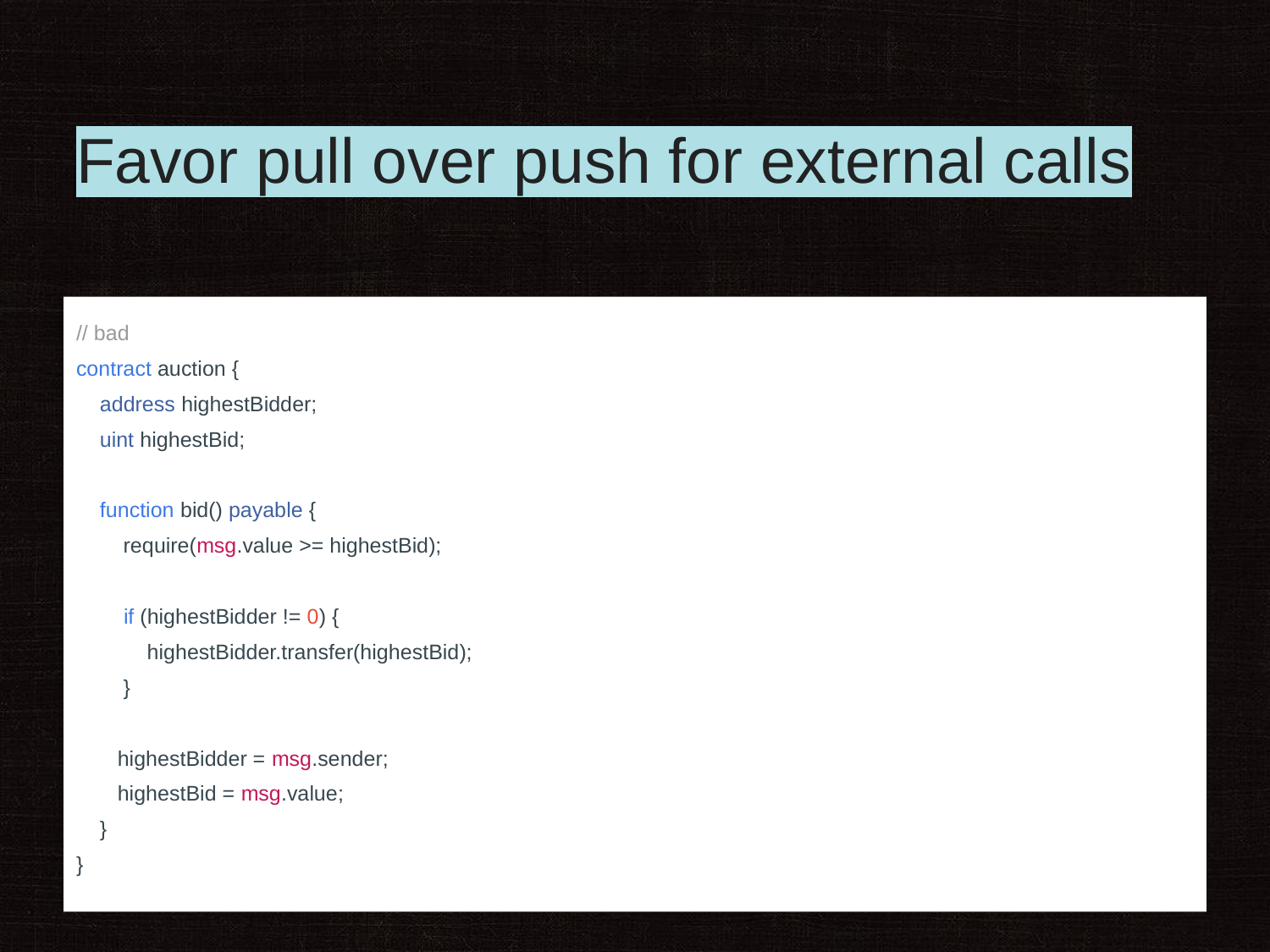

# Favor pull over push for external calls
// bad
contract auction {
    address highestBidder;
    uint highestBid;
    function bid() payable {
        require(msg.value >= highestBid);
        if (highestBidder != 0) {
            highestBidder.transfer(highestBid);
        }
       highestBidder = msg.sender;
       highestBid = msg.value;
    }
}